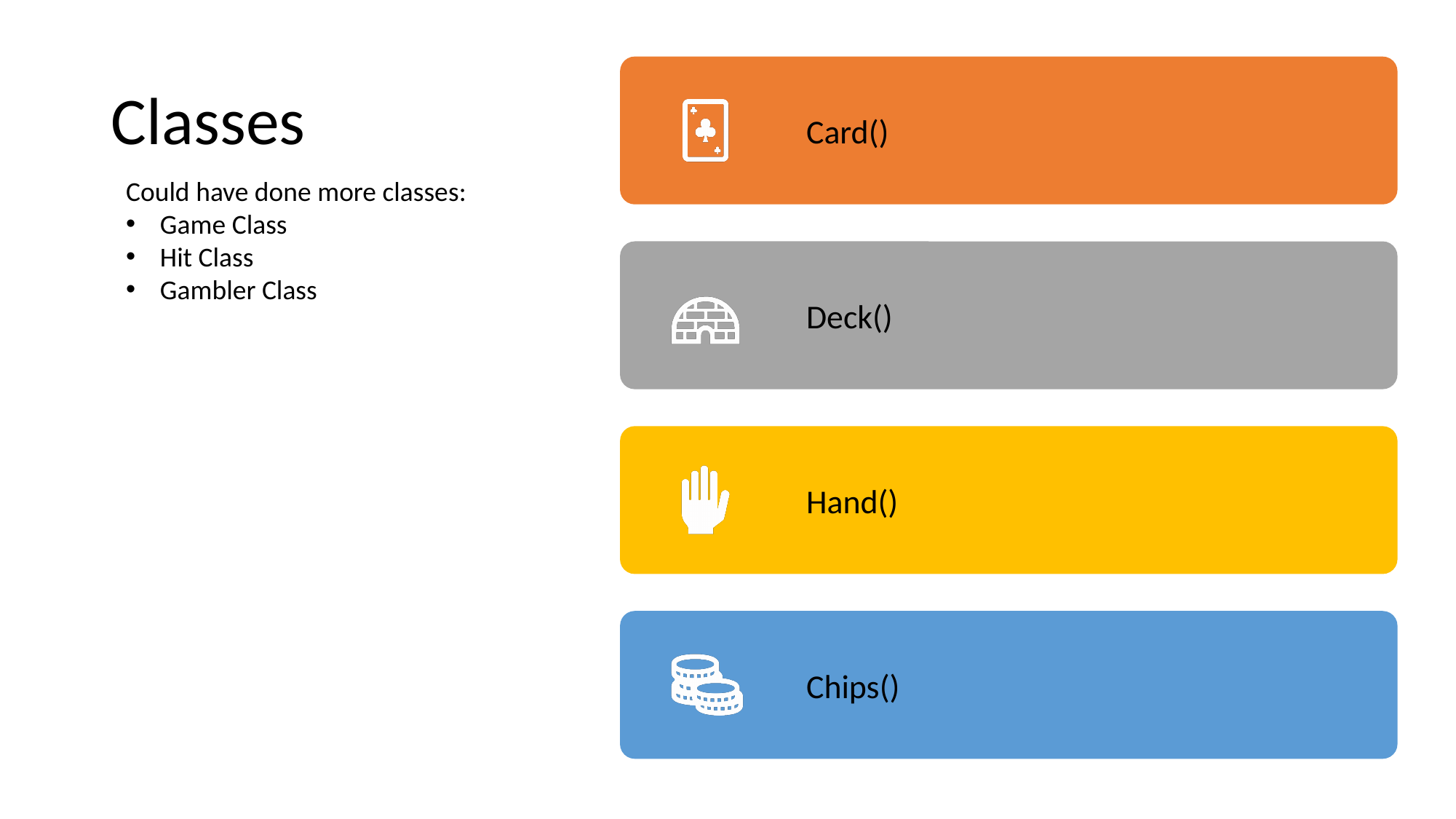

# Classes
Card()
Deck()
Hand()
Chips()
Could have done more classes:
Game Class
Hit Class
Gambler Class